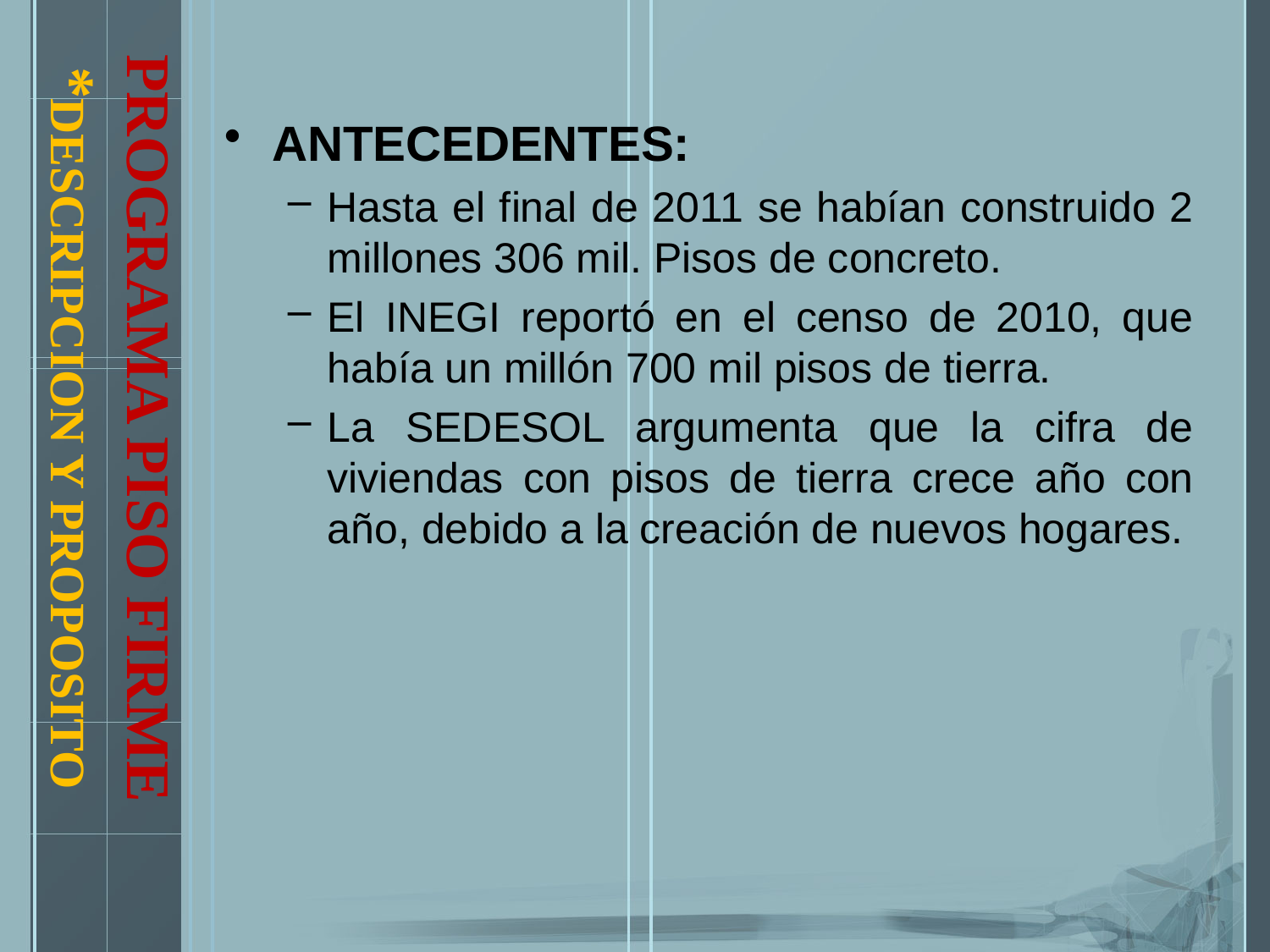

# PROGRAMA PISO FIRME *DESCRIPCION Y PROPOSITO
ANTECEDENTES:
Hasta el final de 2011 se habían construido 2 millones 306 mil. Pisos de concreto.
El INEGI reportó en el censo de 2010, que había un millón 700 mil pisos de tierra.
La SEDESOL argumenta que la cifra de viviendas con pisos de tierra crece año con año, debido a la creación de nuevos hogares.